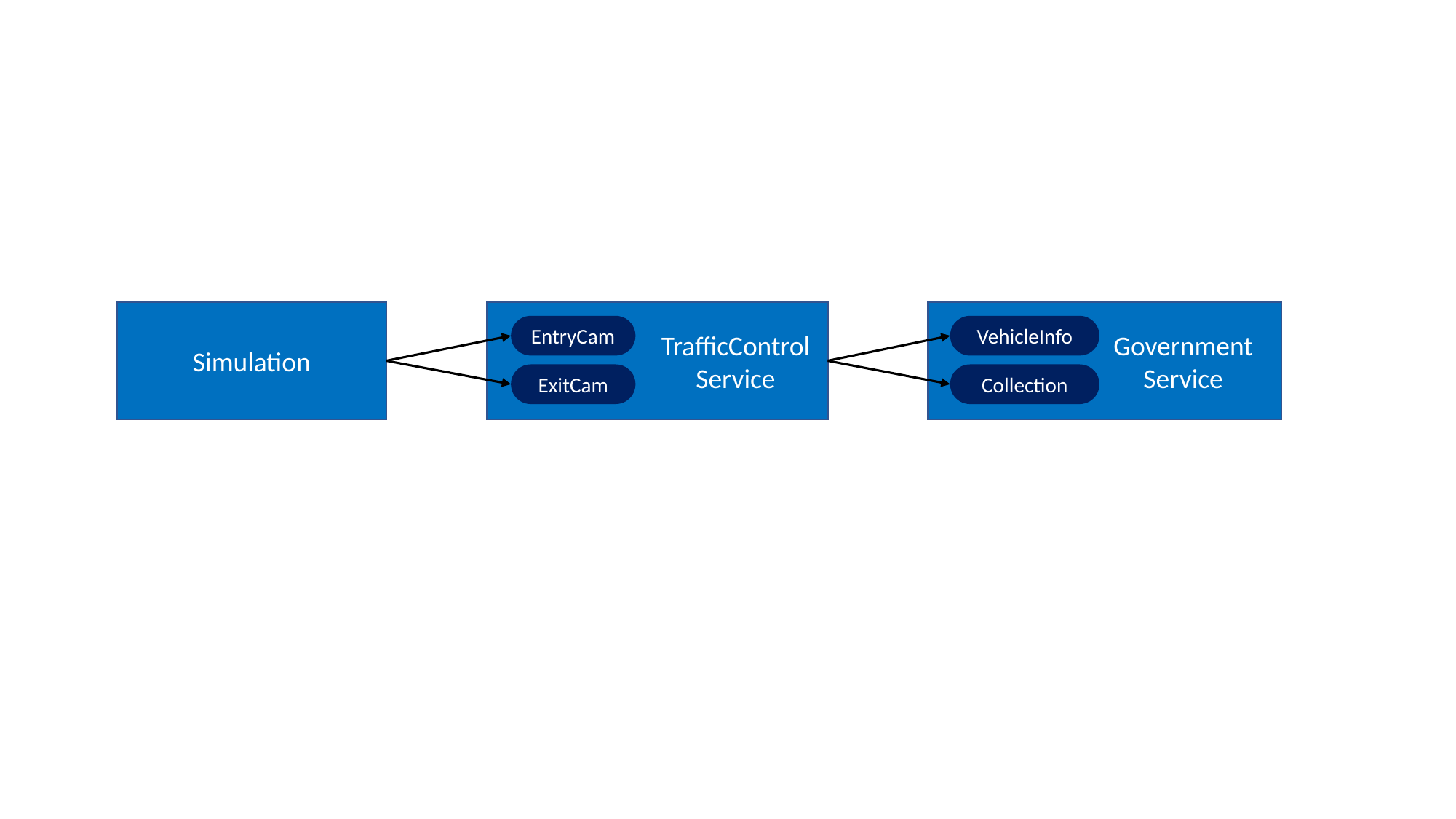

Simulation
TrafficControl
Service
Government
Service
EntryCam
VehicleInfo
ExitCam
Collection